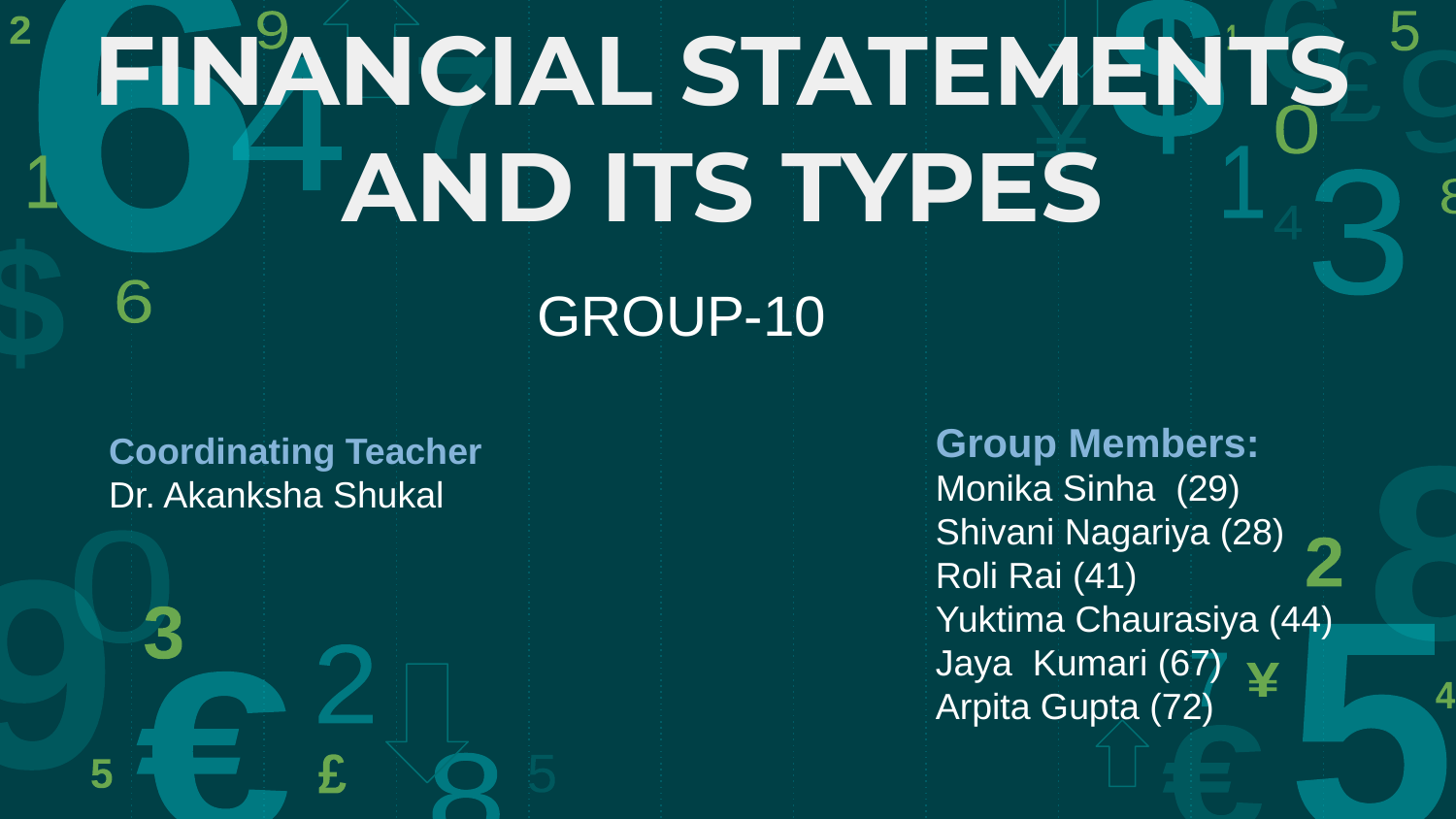

# FINANCIAL STATEMENTS AND ITS TYPES
GROUP-10
Group Members:
Monika Sinha  (29)
Shivani Nagariya (28)
Roli Rai (41)
Yuktima Chaurasiya (44)
Jaya  Kumari (67)
Arpita Gupta (72)

Coordinating Teacher
Dr. Akanksha Shukal